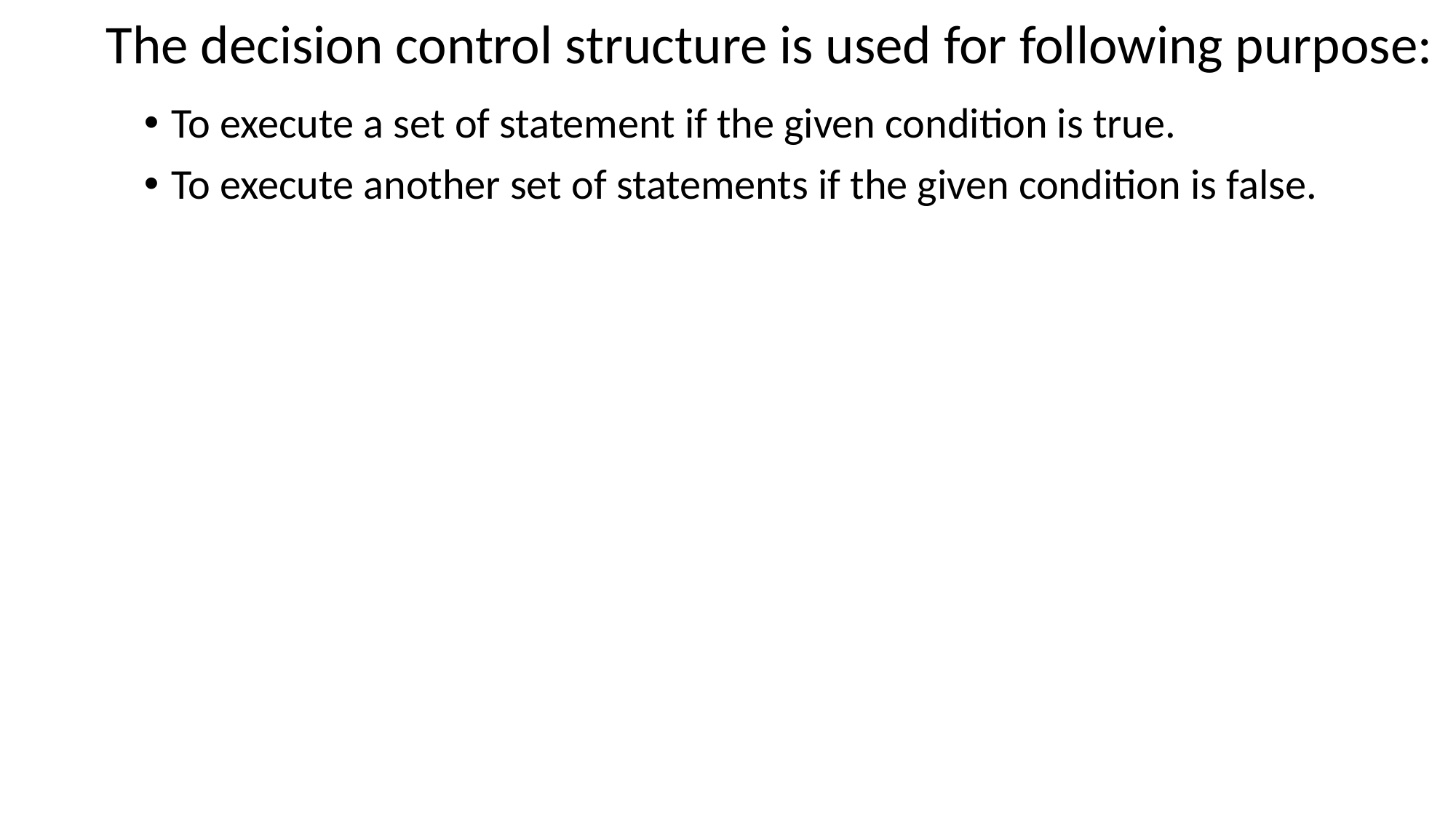

# The decision control structure is used for following purpose:
To execute a set of statement if the given condition is true.
To execute another set of statements if the given condition is false.